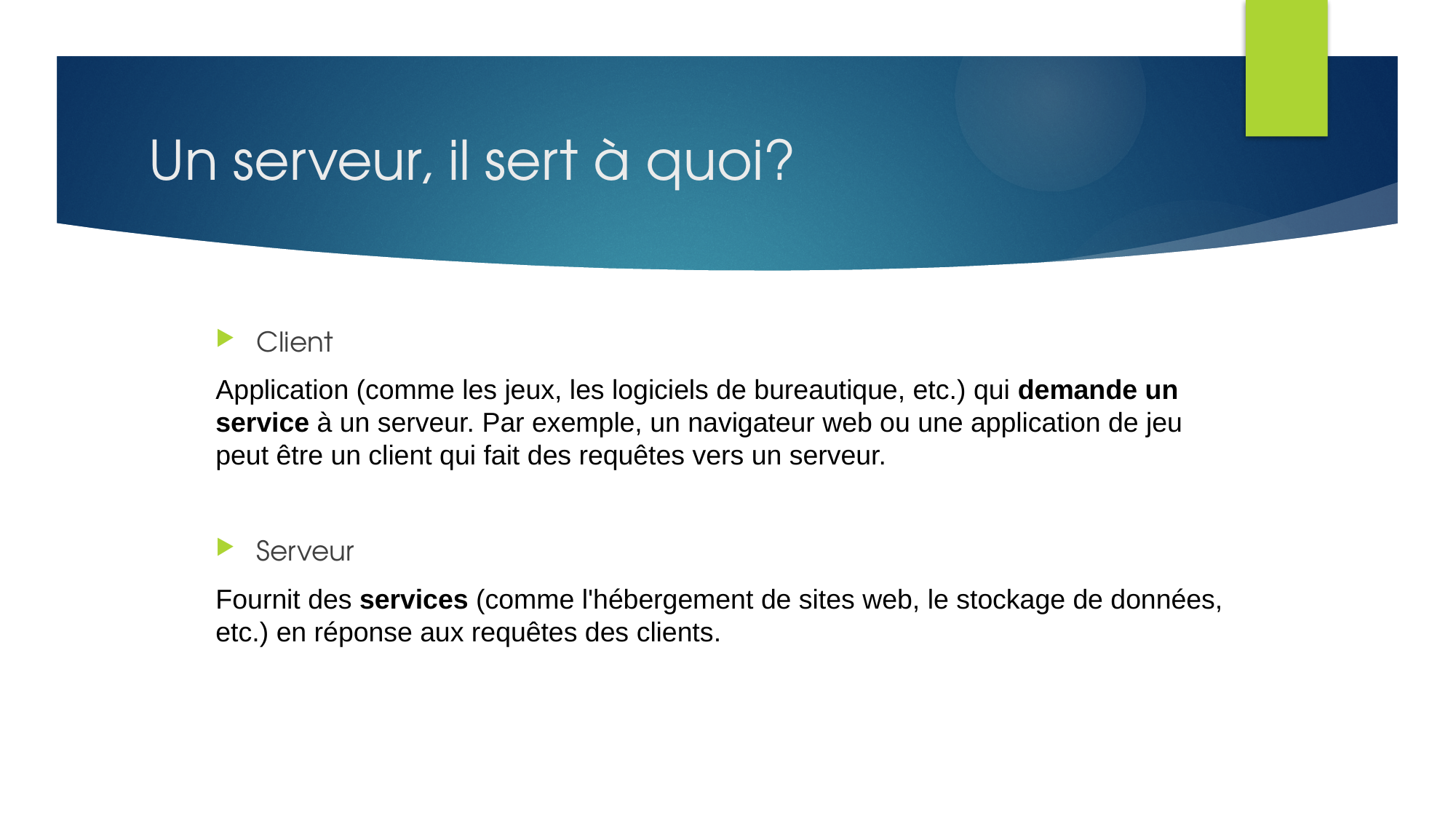

# Un serveur, il sert à quoi?
Client
Application (comme les jeux, les logiciels de bureautique, etc.) qui demande un service à un serveur. Par exemple, un navigateur web ou une application de jeu peut être un client qui fait des requêtes vers un serveur.

Serveur
Fournit des services (comme l'hébergement de sites web, le stockage de données, etc.) en réponse aux requêtes des clients.